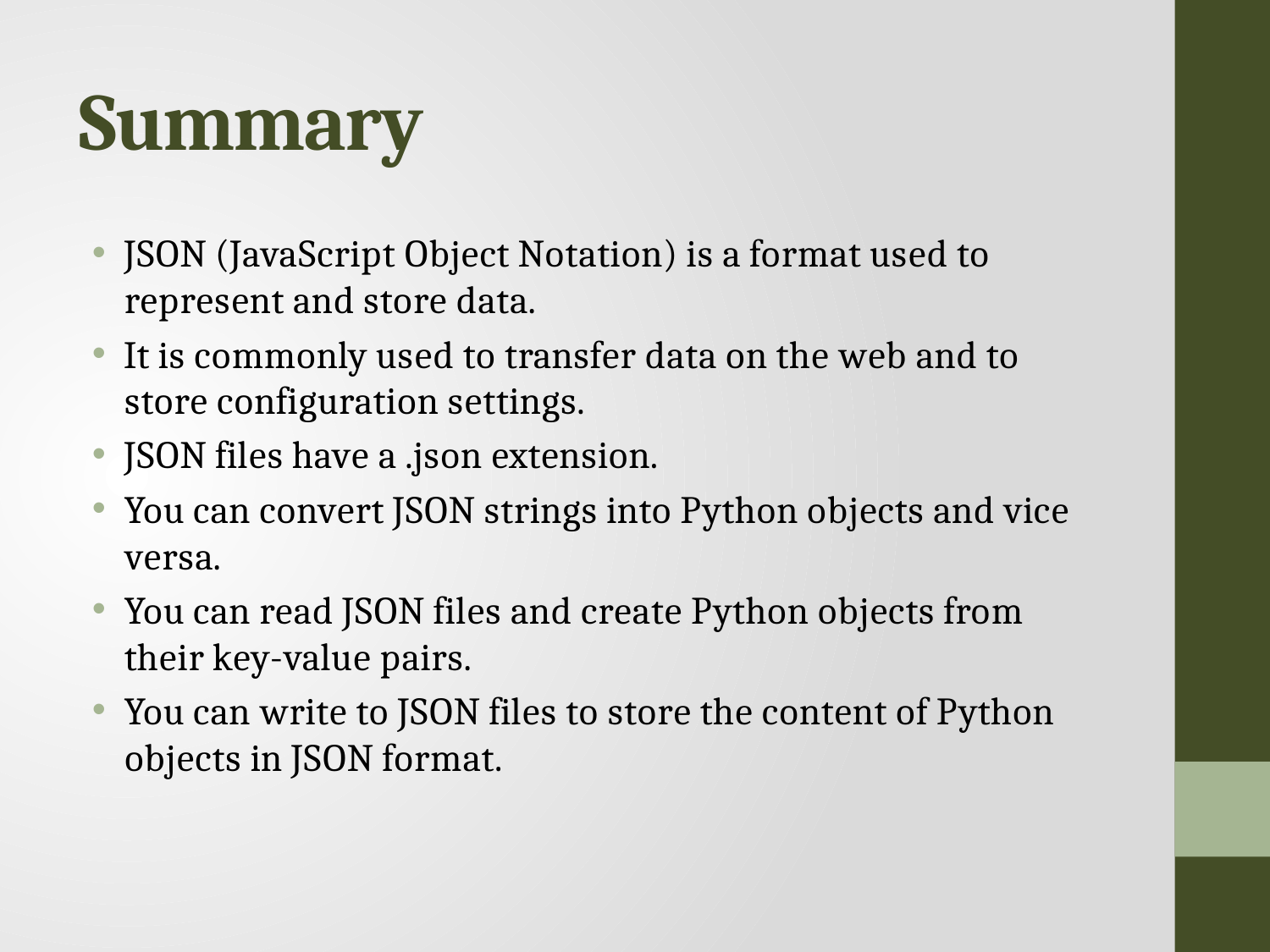

# Summary
JSON (JavaScript Object Notation) is a format used to represent and store data.
It is commonly used to transfer data on the web and to store configuration settings.
JSON files have a .json extension.
You can convert JSON strings into Python objects and vice versa.
You can read JSON files and create Python objects from their key-value pairs.
You can write to JSON files to store the content of Python objects in JSON format.